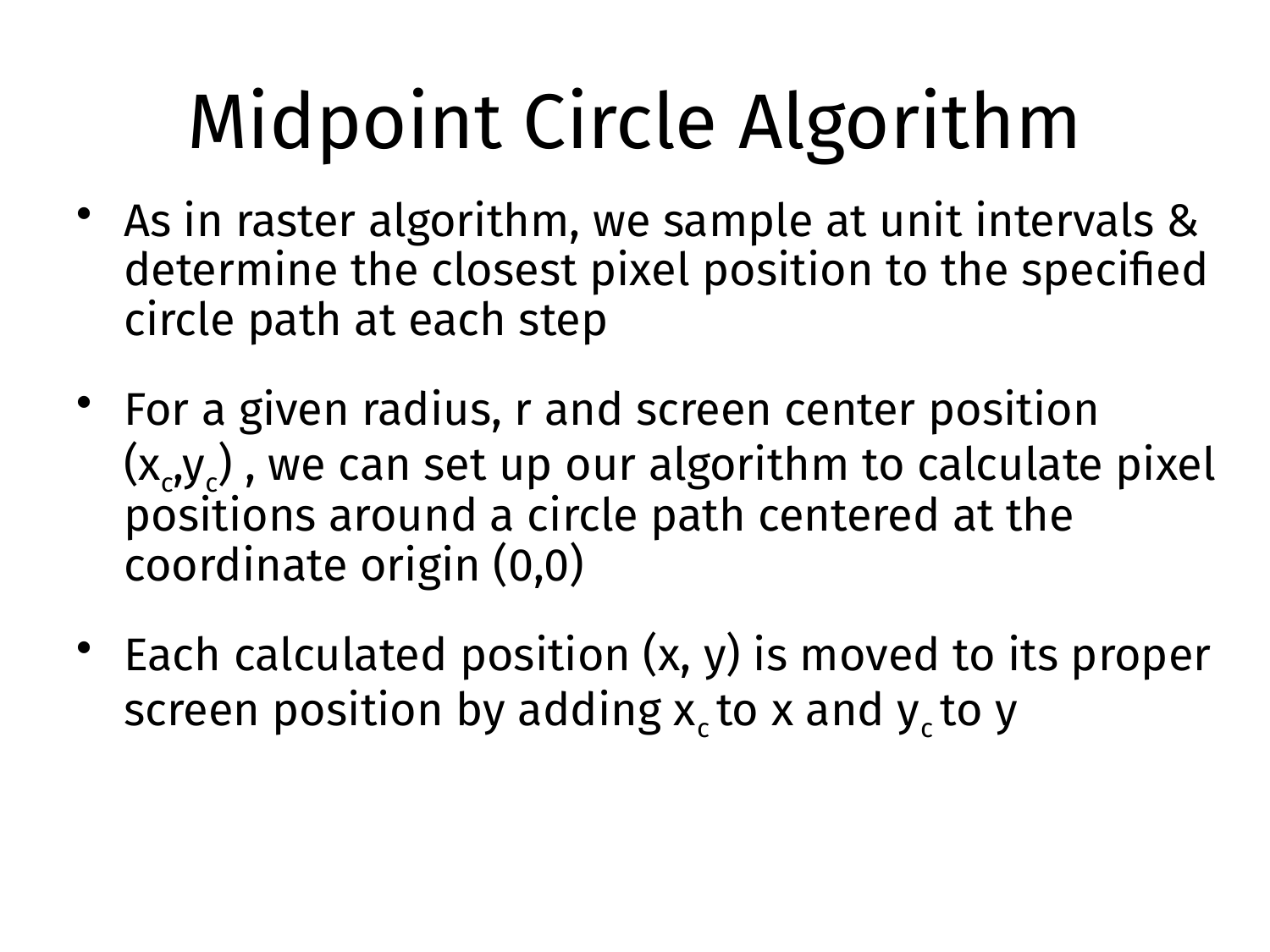

# Midpoint Circle Algorithm
As in raster algorithm, we sample at unit intervals & determine the closest pixel position to the specified circle path at each step

For a given radius, r and screen center position (xc,yc) , we can set up our algorithm to calculate pixel positions around a circle path centered at the coordinate origin (0,0)

Each calculated position (x, y) is moved to its proper screen position by adding xc to x and yc to y